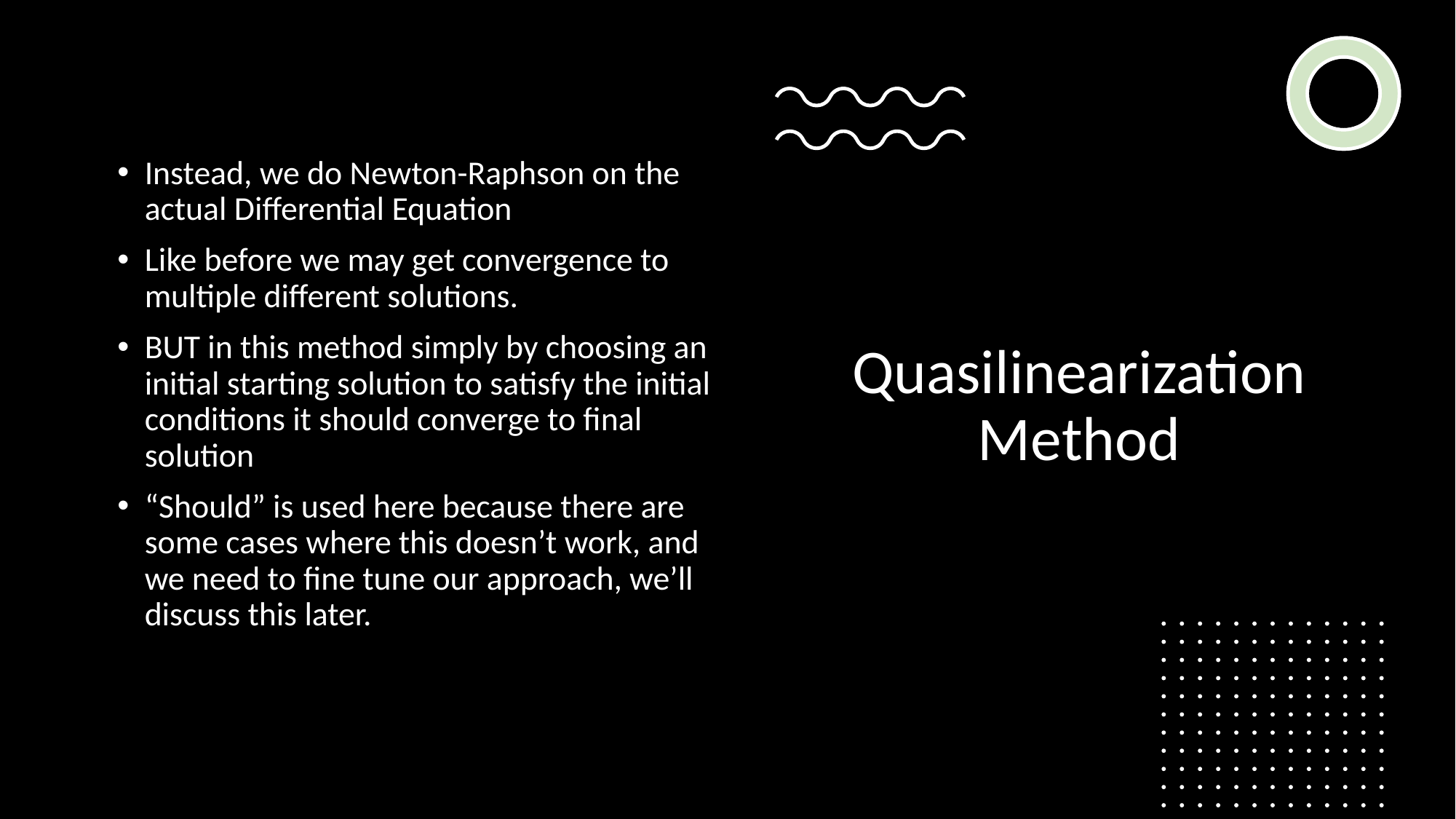

# Quasilinearization Method
Instead, we do Newton-Raphson on the actual Differential Equation
Like before we may get convergence to multiple different solutions.
BUT in this method simply by choosing an initial starting solution to satisfy the initial conditions it should converge to final solution
“Should” is used here because there are some cases where this doesn’t work, and we need to fine tune our approach, we’ll discuss this later.